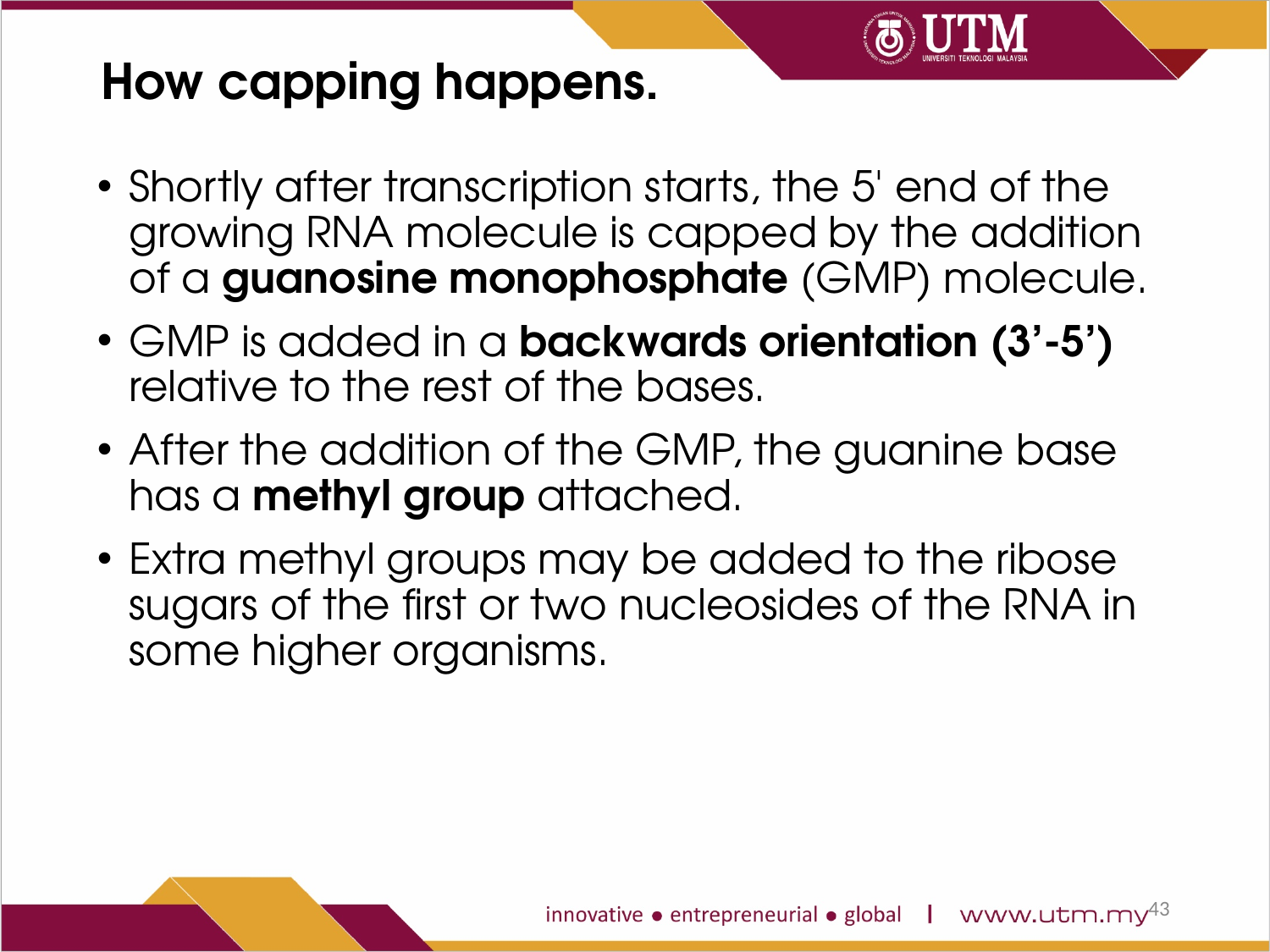

How capping happens.
Shortly after transcription starts, the 5' end of the growing RNA molecule is capped by the addition of a guanosine monophosphate (GMP) molecule.
GMP is added in a backwards orientation (3’-5’) relative to the rest of the bases.
After the addition of the GMP, the guanine base has a methyl group attached.
Extra methyl groups may be added to the ribose sugars of the first or two nucleosides of the RNA in some higher organisms.
43